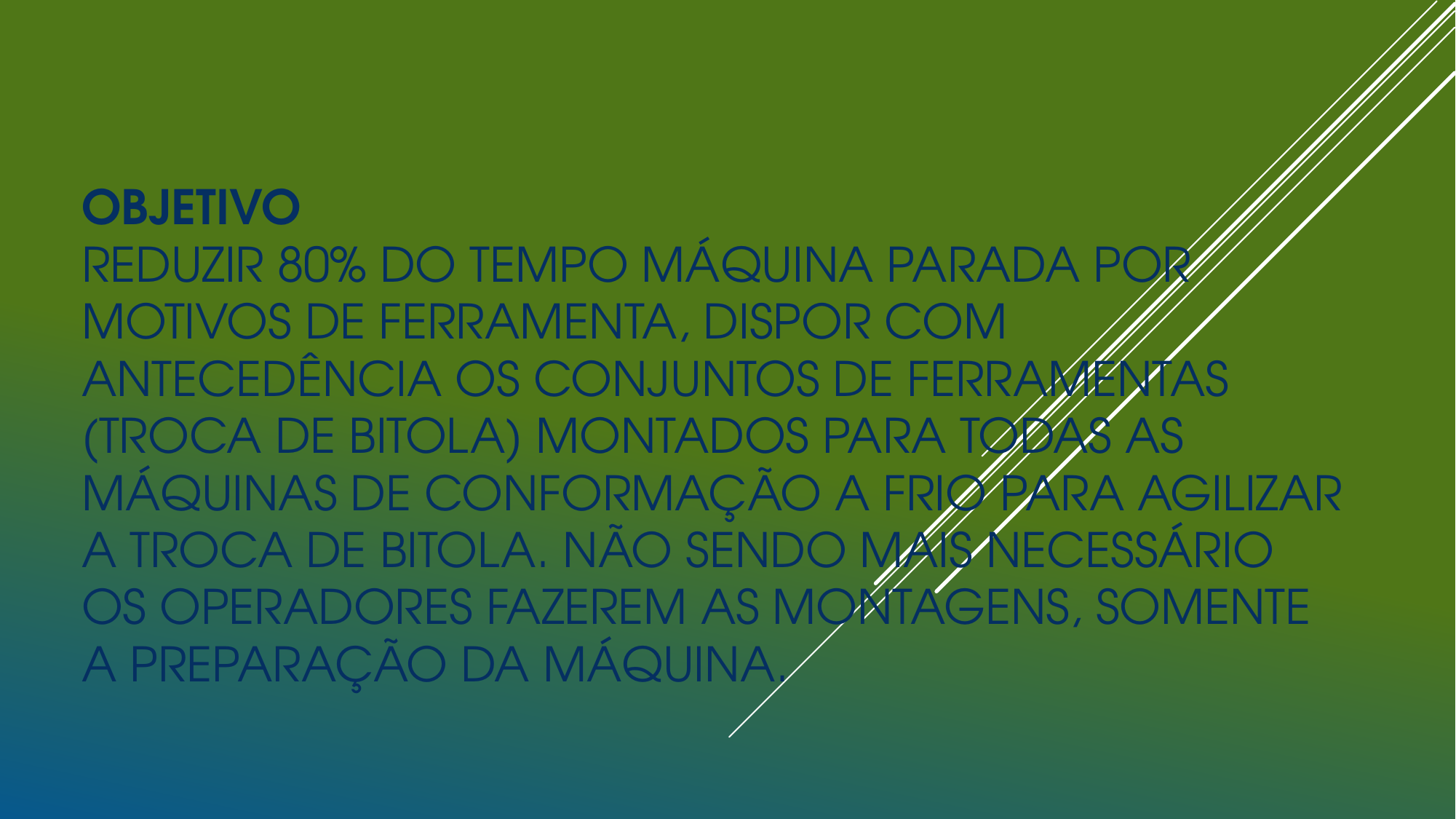

# objetivo reduzir 80% do tempo máquina parada por motivos de ferramenta, dispor com antecedência os conjuntos de ferramentas (troca de bitola) montados para todas as máquinas de conformação a frio para agilizar a troca de bitola. Não sendo mais necessário os operadores fazerem as montagens, somente a preparação da máquina.